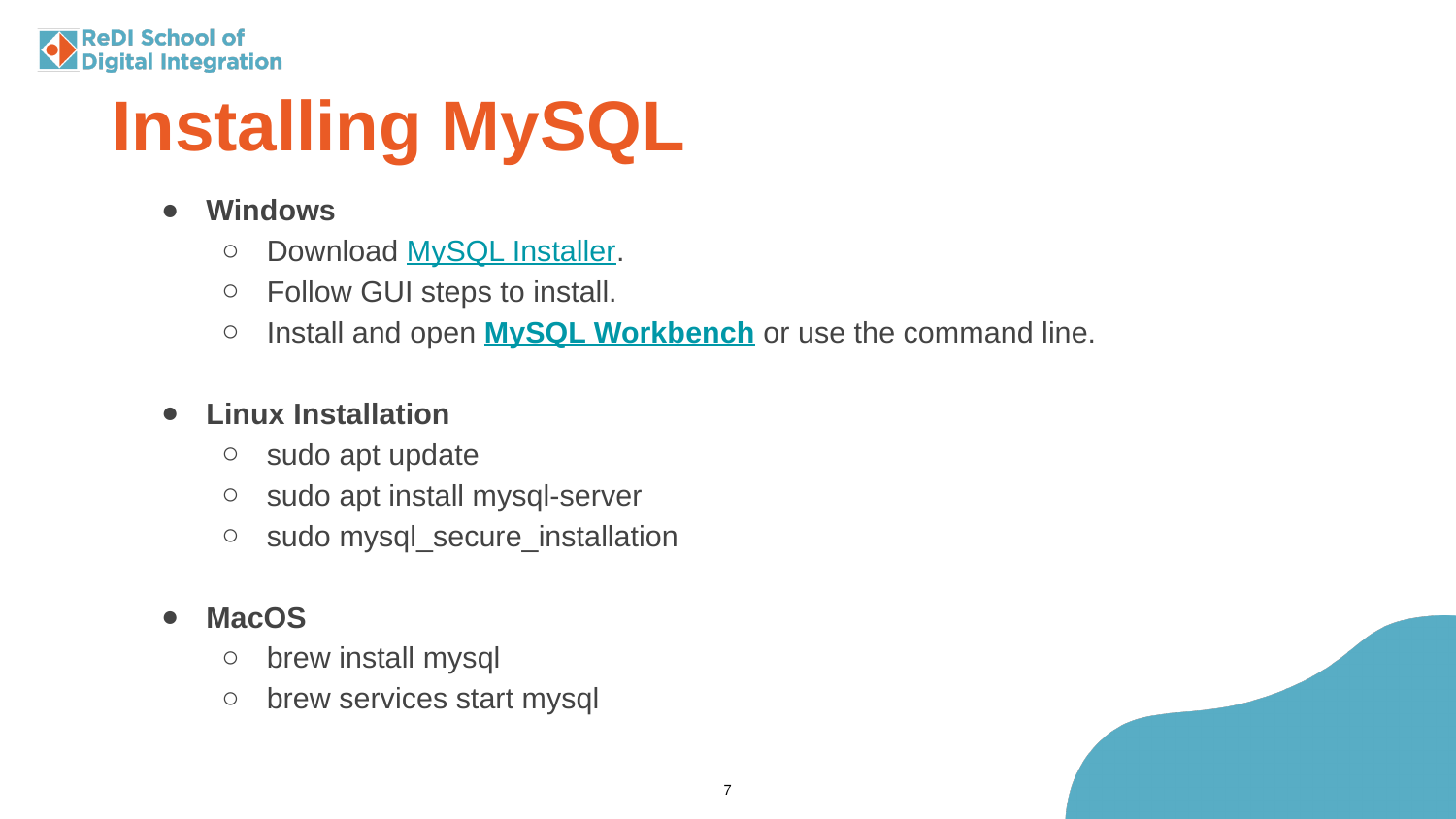

Installing MySQL
Windows
Download MySQL Installer.
Follow GUI steps to install.
Install and open MySQL Workbench or use the command line.

Linux Installation
sudo apt update
sudo apt install mysql-server
sudo mysql_secure_installation

MacOS
brew install mysql
brew services start mysql
7